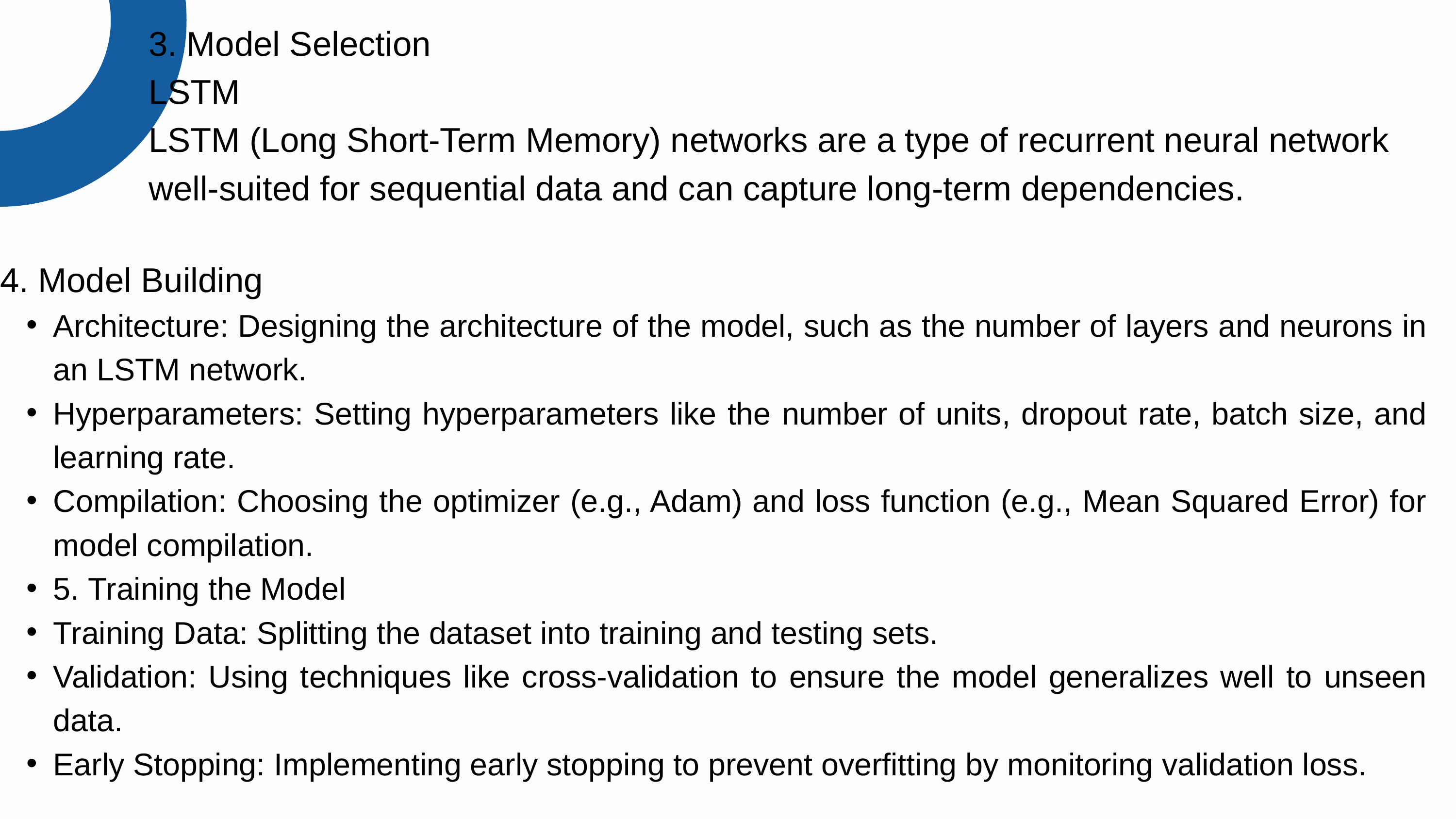

3. Model Selection
LSTM
LSTM (Long Short-Term Memory) networks are a type of recurrent neural network well-suited for sequential data and can capture long-term dependencies.

4. Model Building
Architecture: Designing the architecture of the model, such as the number of layers and neurons in an LSTM network.
Hyperparameters: Setting hyperparameters like the number of units, dropout rate, batch size, and learning rate.
Compilation: Choosing the optimizer (e.g., Adam) and loss function (e.g., Mean Squared Error) for model compilation.
5. Training the Model
Training Data: Splitting the dataset into training and testing sets.
Validation: Using techniques like cross-validation to ensure the model generalizes well to unseen data.
Early Stopping: Implementing early stopping to prevent overfitting by monitoring validation loss.